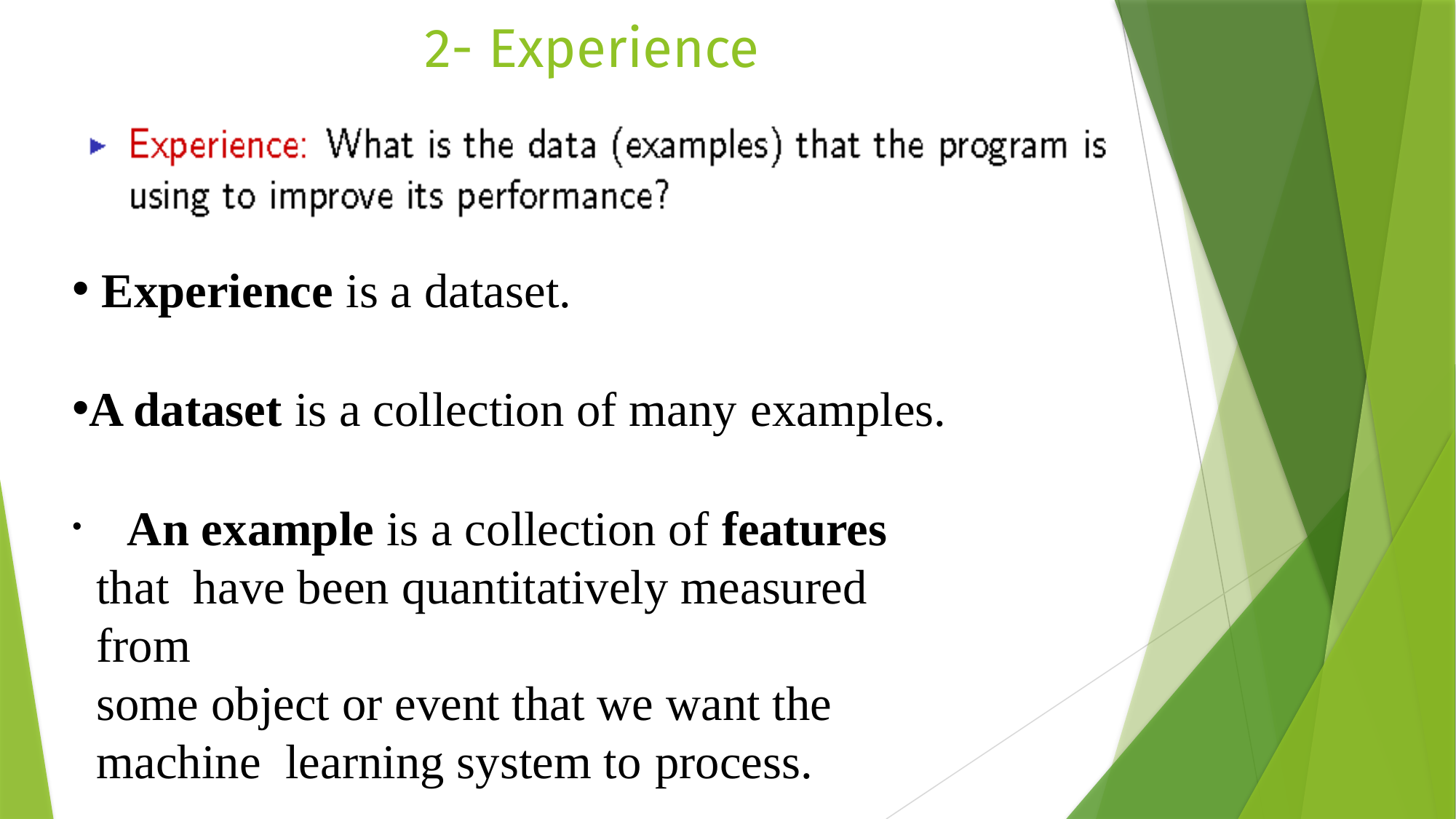

# 2- Experience

Experience is a dataset.

A dataset is a collection of many examples.

	An example is a collection of features that  have been quantitatively measured from
some object or event that we want the machine  learning system to process.